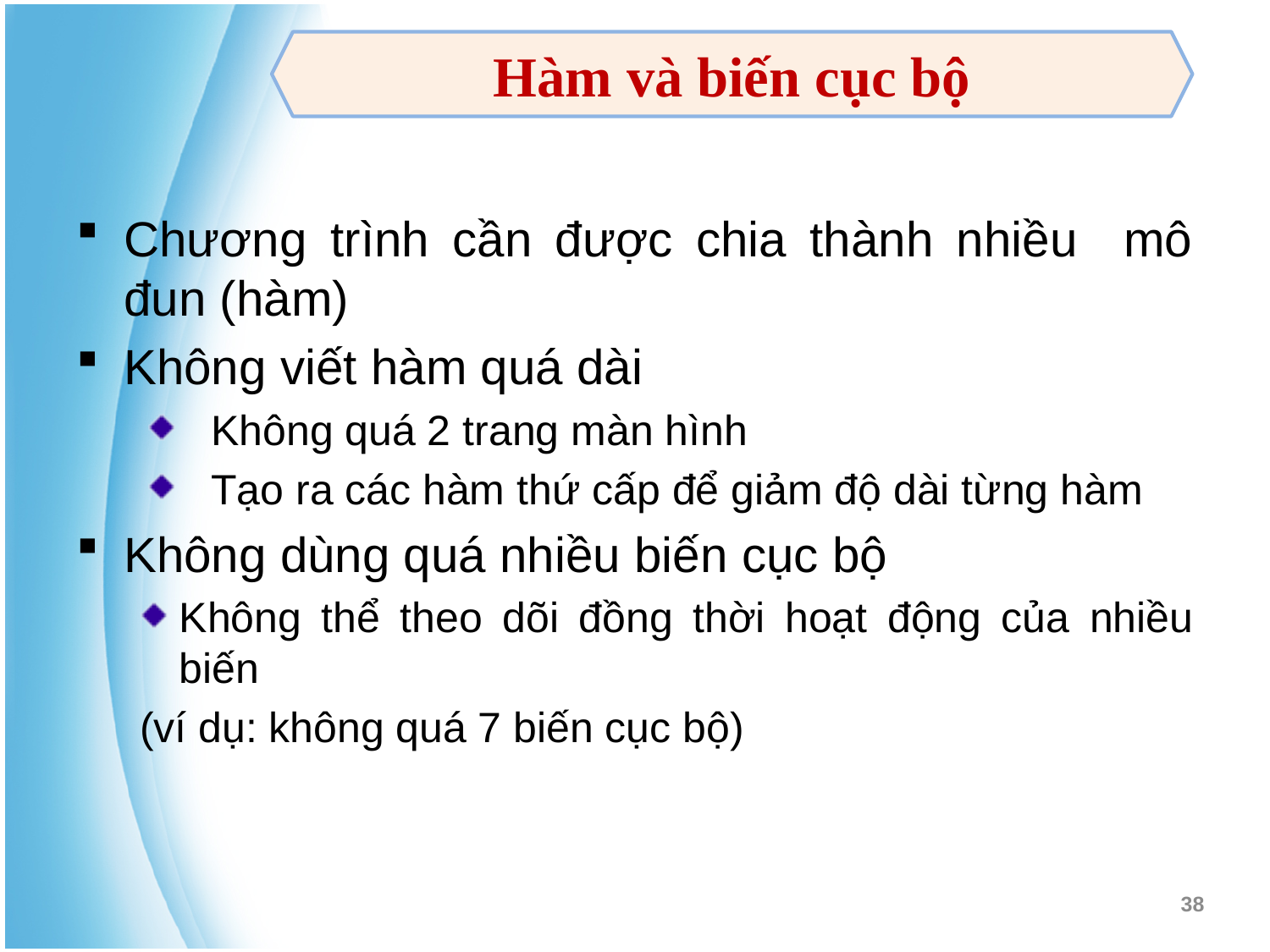

Hàm và biến cục bộ
Chương trình cần được chia thành nhiều  mô đun (hàm)
Không viết hàm quá dài
Không quá 2 trang màn hình
Tạo ra các hàm thứ cấp để giảm độ dài từng hàm
Không dùng quá nhiều biến cục bộ
Không thể theo dõi đồng thời hoạt động của nhiều biến
(ví dụ: không quá 7 biến cục bộ)
38